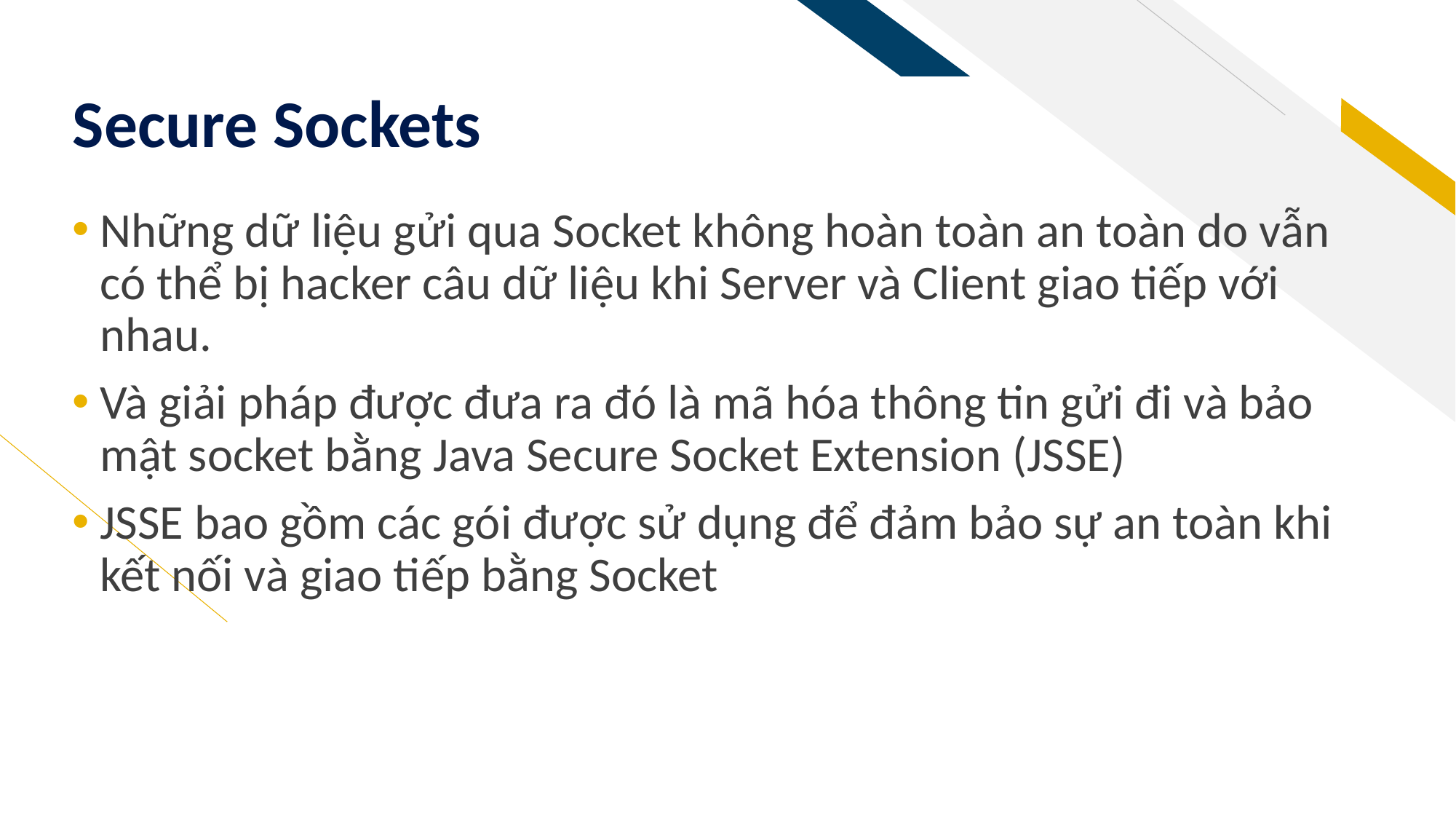

# Secure Sockets

Những dữ liệu gửi qua Socket không hoàn toàn an toàn do vẫn có thể bị hacker câu dữ liệu khi Server và Client giao tiếp với nhau.
Và giải pháp được đưa ra đó là mã hóa thông tin gửi đi và bảo mật socket bằng Java Secure Socket Extension (JSSE)
JSSE bao gồm các gói được sử dụng để đảm bảo sự an toàn khi kết nối và giao tiếp bằng Socket